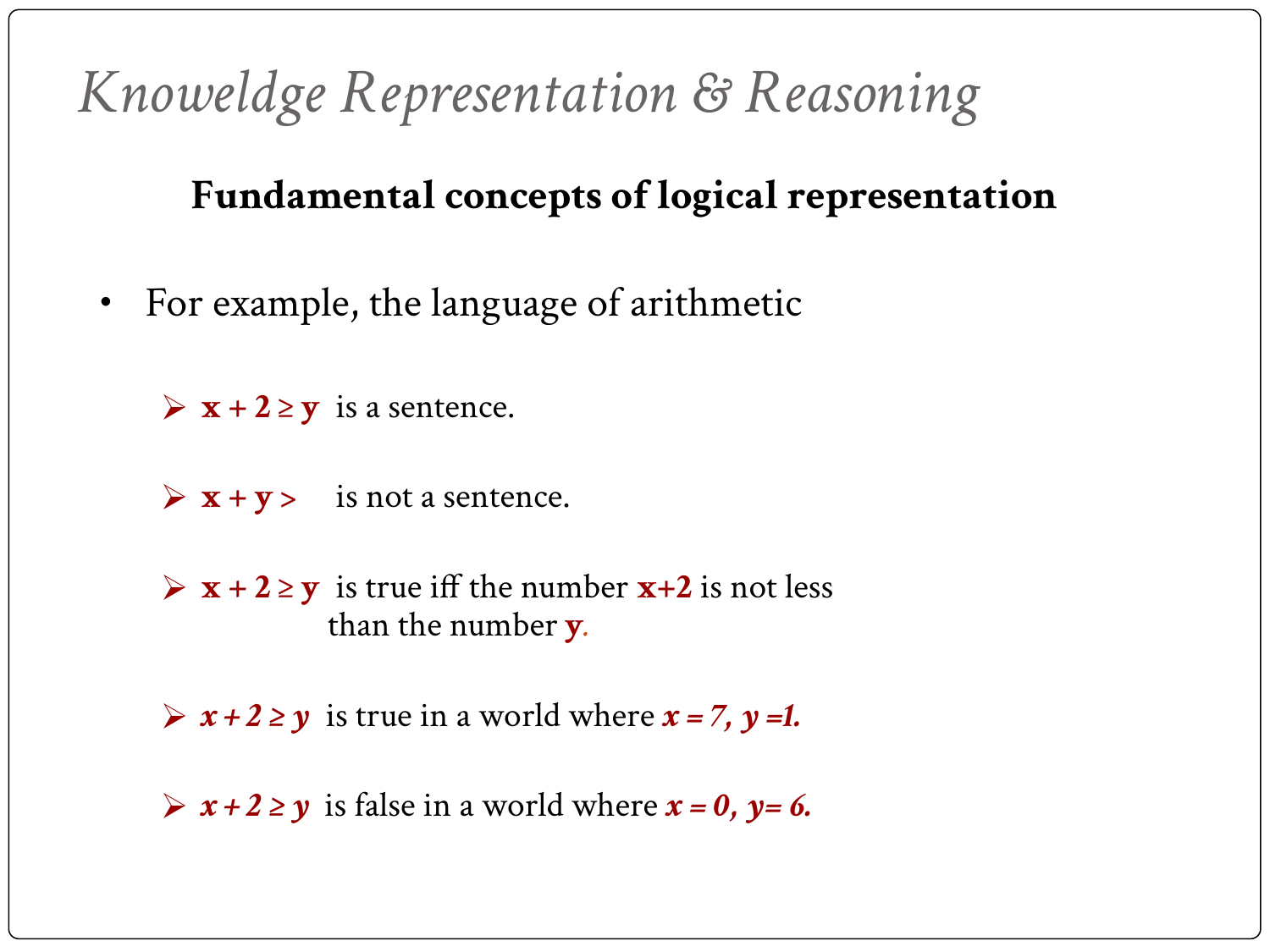

# Knoweldge Representation & Reasoning

Fundamental concepts of logical representation

For example, the language of arithmetic

x + 2 ≥ y  is a sentence.

x + y >     is not a sentence.

x + 2 ≥ y  is true iff the number x+2 is not less 			than the number y.

x + 2 ≥ y  is true in a world where x = 7, y =1.

x + 2 ≥ y  is false in a world where x = 0, y= 6.